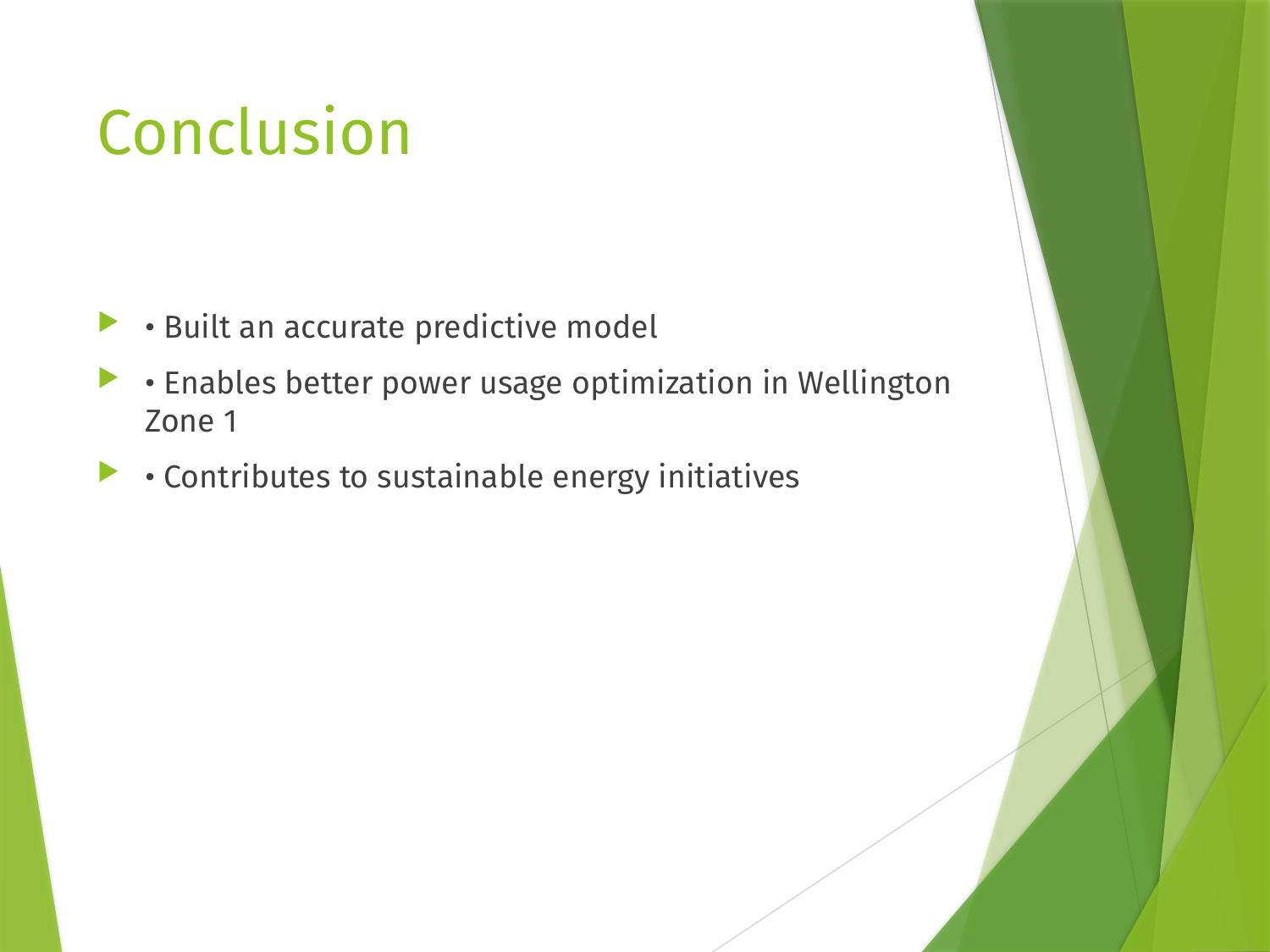

# Conclusion
• Built an accurate predictive model
• Enables better power usage optimization in Wellington Zone 1
• Contributes to sustainable energy initiatives